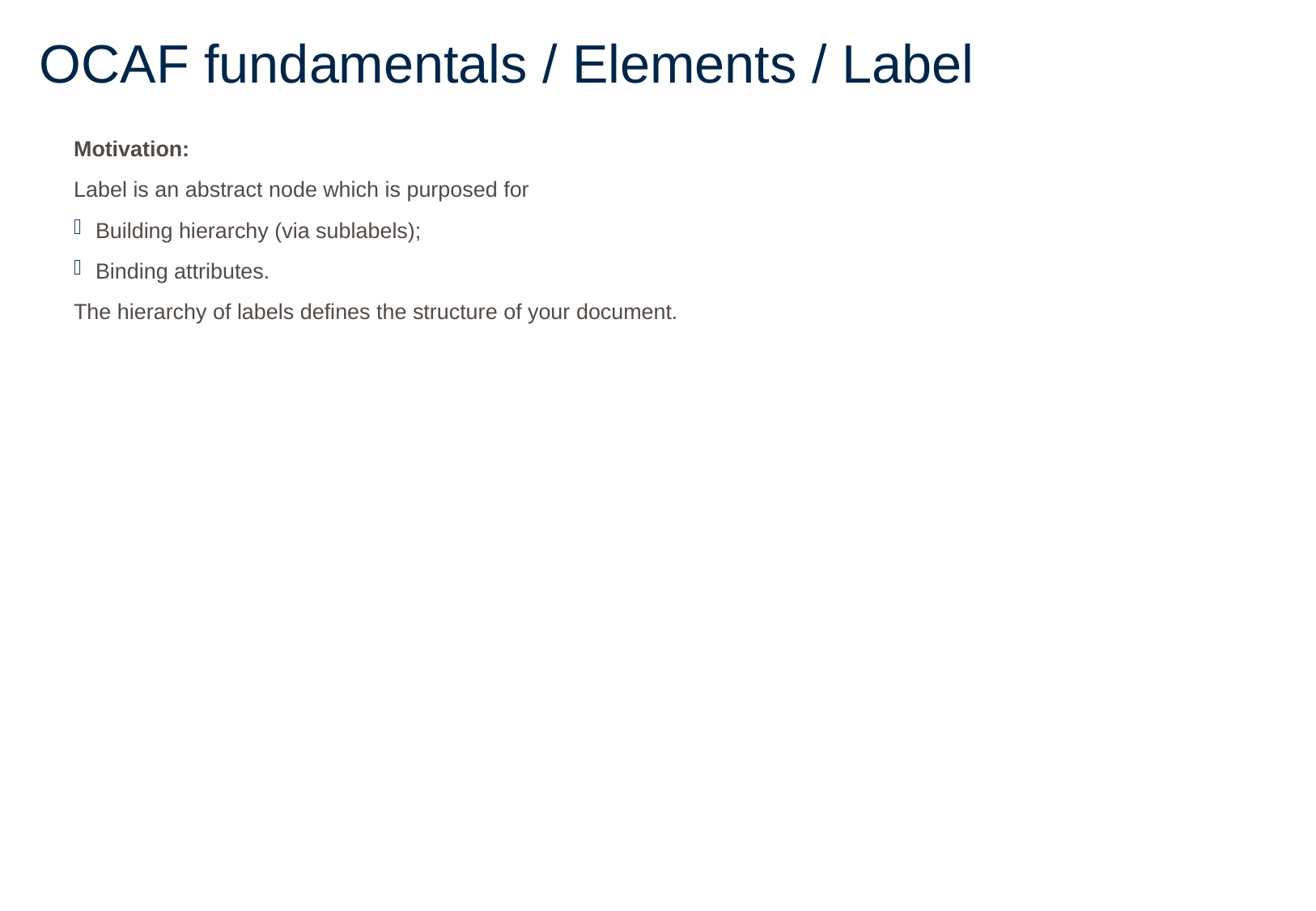

# OCAF fundamentals / Elements / Label
Motivation:
Label is an abstract node which is purposed for
Building hierarchy (via sublabels);
Binding attributes.
The hierarchy of labels defines the structure of your document.

Identification:
A label has a certain persistent ID which is named Entry. Here is an example of entry: “1:2:1”.